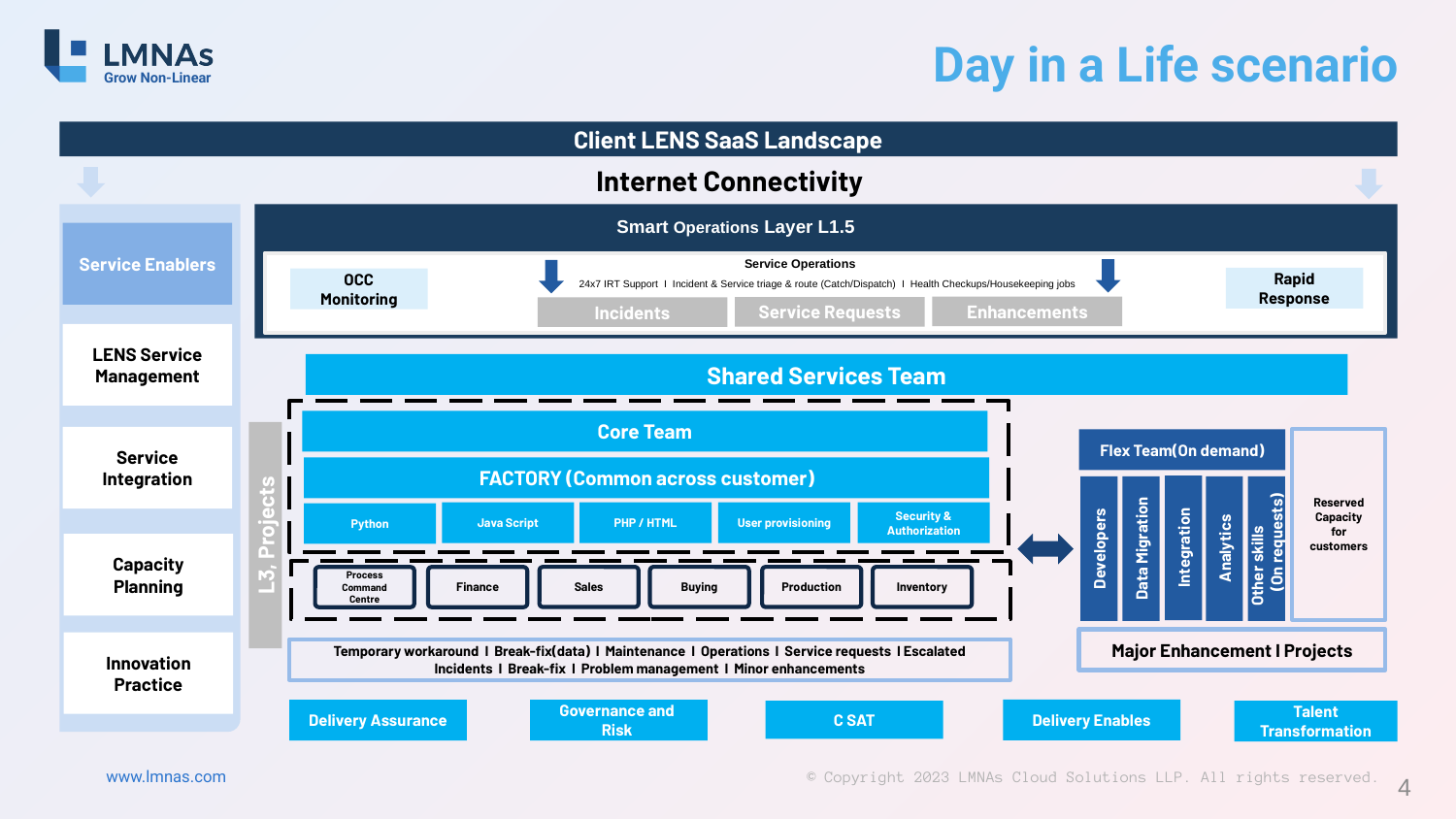

Day in a Life scenario
Client LENS SaaS Landscape
Internet Connectivity

Smart Operations Layer L1.5
Service Enablers
Service Operations

Rapid Response
OCC Monitoring
24x7 IRT Support  I  Incident & Service triage & route (Catch/Dispatch)  I  Health Checkups/Housekeeping jobs
Enhancements
Service Requests
Incidents
LENS Service Management
Shared Services Team

Core Team
Service Integration
Reserved Capacity for customers
Flex Team(On demand)
FACTORY (Common across customer)
Security & Authorization
Java Script
PHP / HTML
User provisioning
Python
L3, Projects
Integration
Analytics
Developers
Data Migration
Other skills                (On requests)

Capacity Planning

Production
Sales
Buying
Inventory
Finance
Process Command Centre
Major Enhancement I Projects
Innovation Practice
Temporary workaround  I  Break-fix(data)  I  Maintenance  I  Operations  I  Service requests  I Escalated Incidents  I  Break-fix  I  Problem management  I  Minor enhancements
Delivery Enables
Delivery Assurance
Governance and  Risk
C SAT
Talent Transformation
4